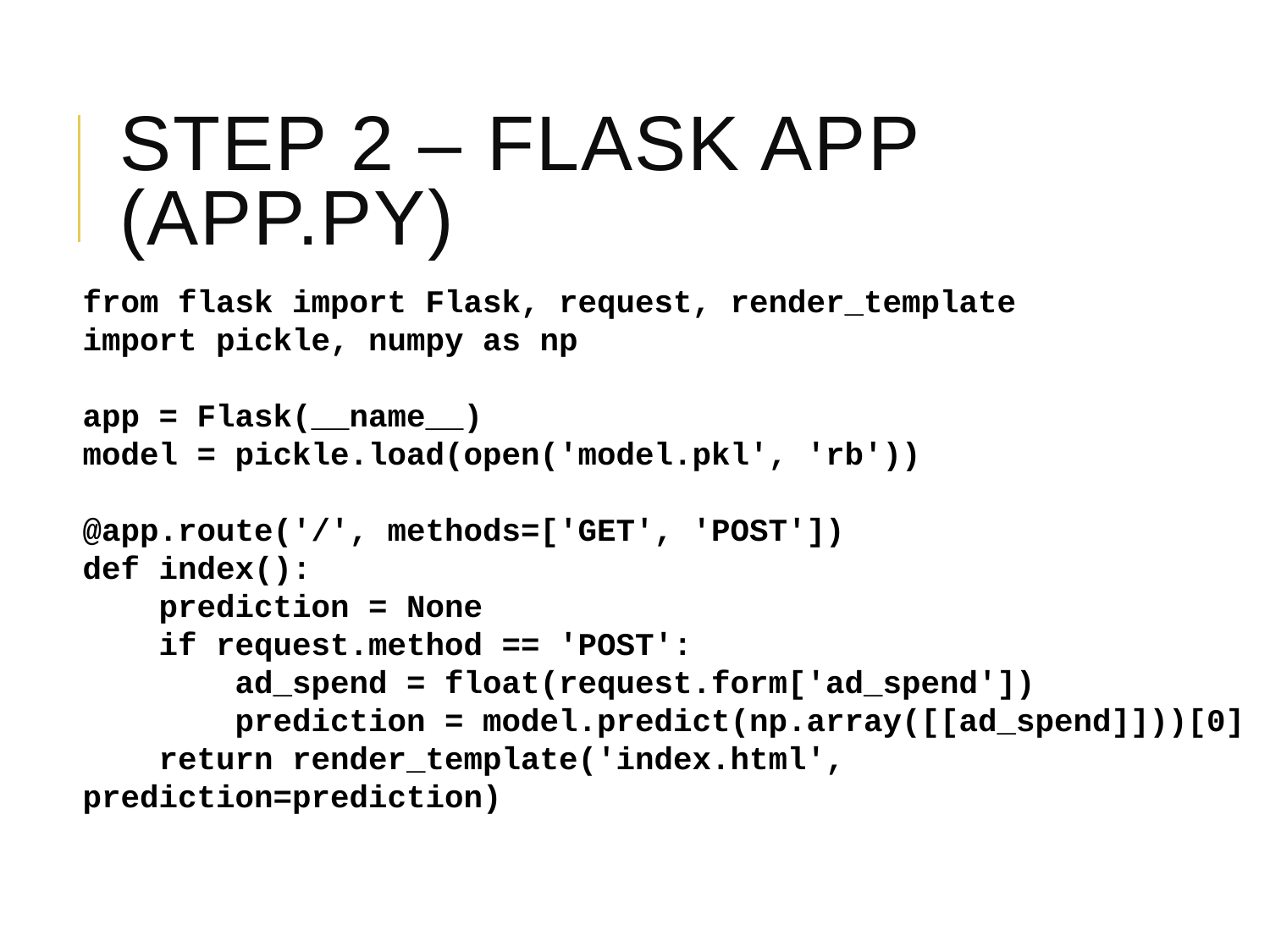

# Step 2 – Flask App (app.py)
from flask import Flask, request, render_template
import pickle, numpy as np

app = Flask(__name__)
model = pickle.load(open('model.pkl', 'rb'))

@app.route('/', methods=['GET', 'POST'])
def index():
    prediction = None
    if request.method == 'POST':
        ad_spend = float(request.form['ad_spend'])
        prediction = model.predict(np.array([[ad_spend]]))[0]
    return render_template('index.html', prediction=prediction)